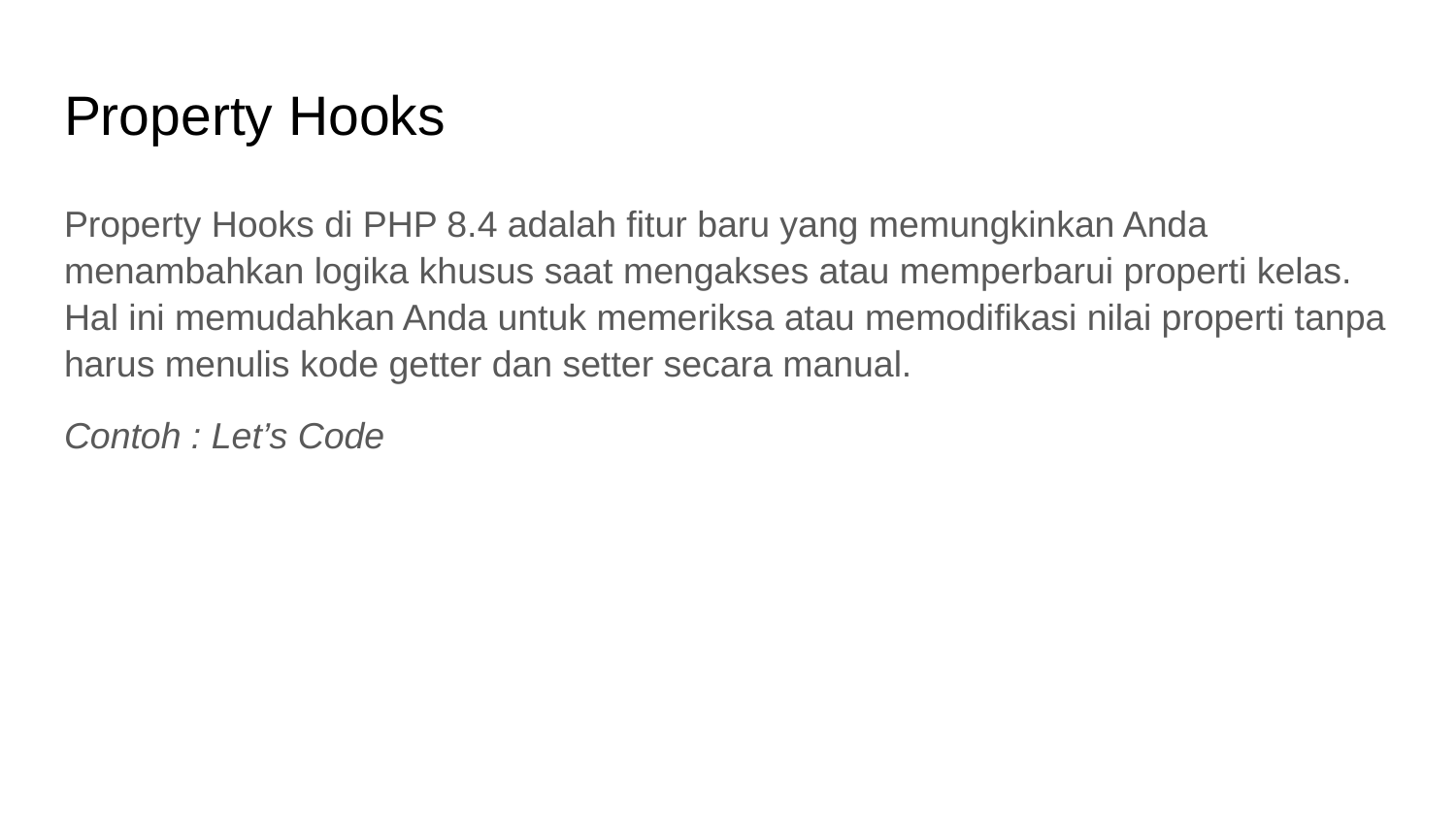

# Property Hooks
Property Hooks di PHP 8.4 adalah fitur baru yang memungkinkan Anda menambahkan logika khusus saat mengakses atau memperbarui properti kelas. Hal ini memudahkan Anda untuk memeriksa atau memodifikasi nilai properti tanpa harus menulis kode getter dan setter secara manual.
Contoh : Let’s Code